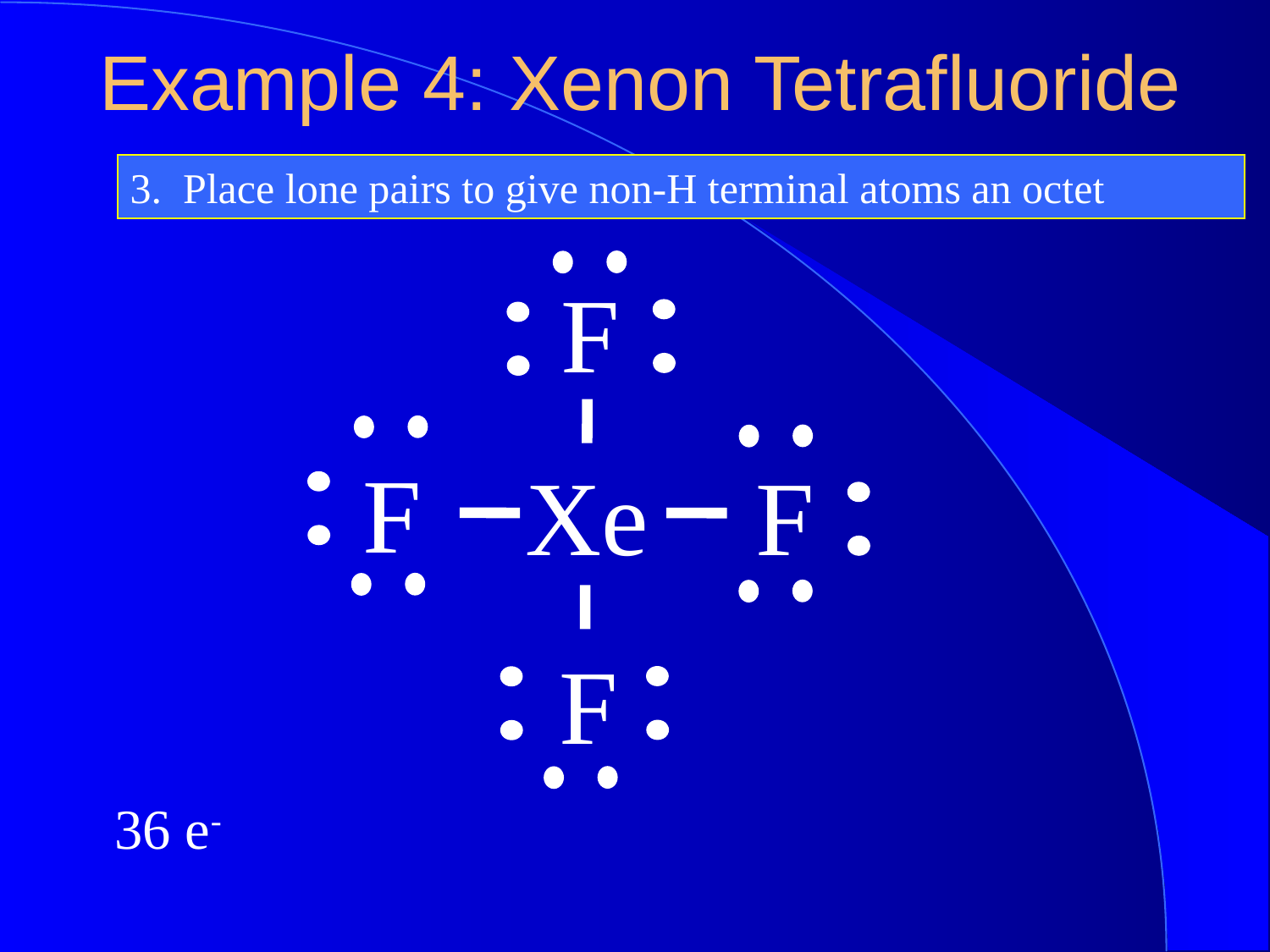

Example 4: Xenon Tetrafluoride
3.  Place lone pairs to give non-H terminal atoms an octet

F

F
Xe
F

F

36 e-